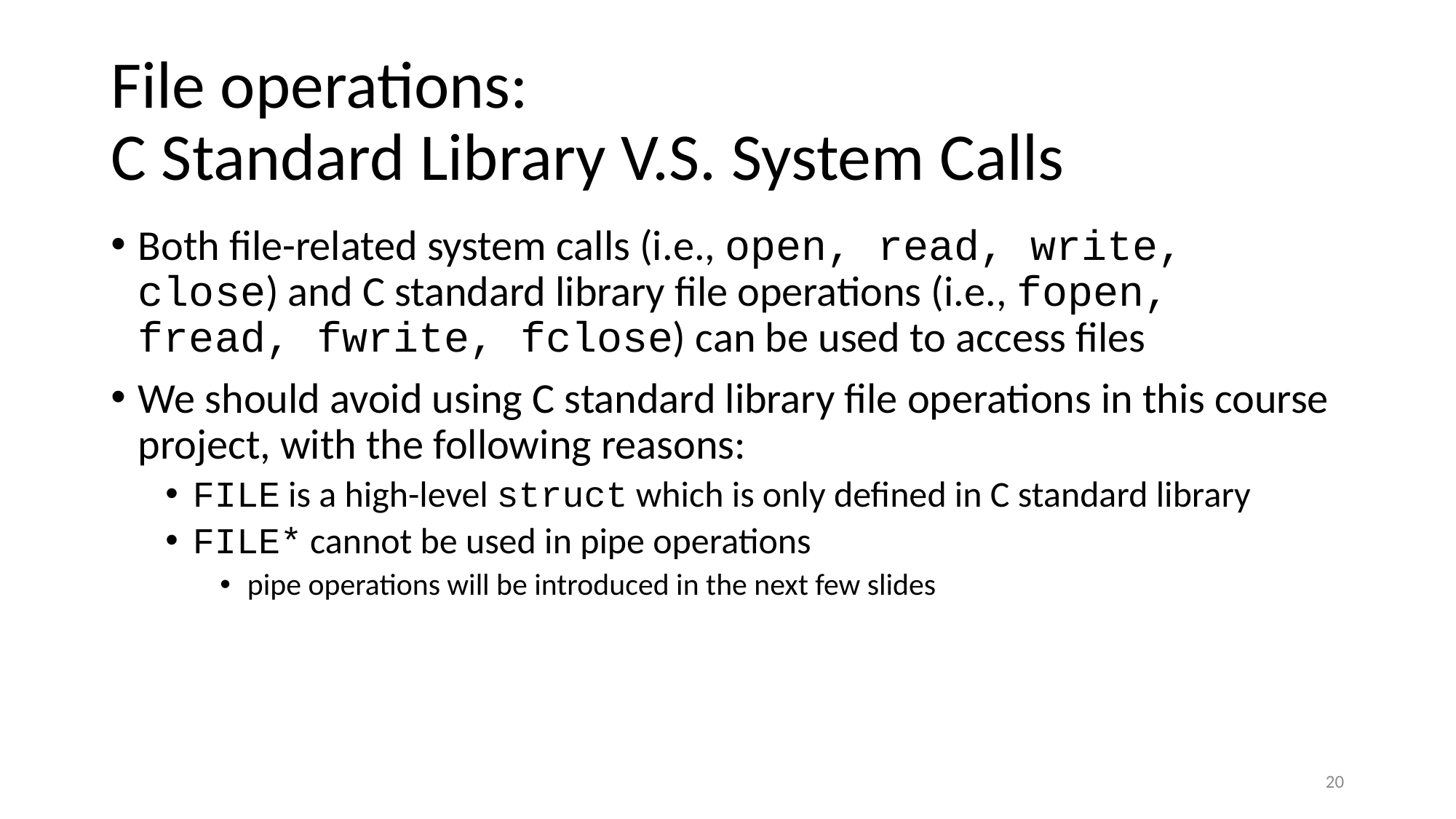

# File operations: C Standard Library V.S. System Calls
Both file-related system calls (i.e., open, read, write, close) and C standard library file operations (i.e., fopen, fread, fwrite, fclose) can be used to access files
We should avoid using C standard library file operations in this course project, with the following reasons:
FILE is a high-level struct which is only defined in C standard library
FILE* cannot be used in pipe operations
pipe operations will be introduced in the next few slides

20